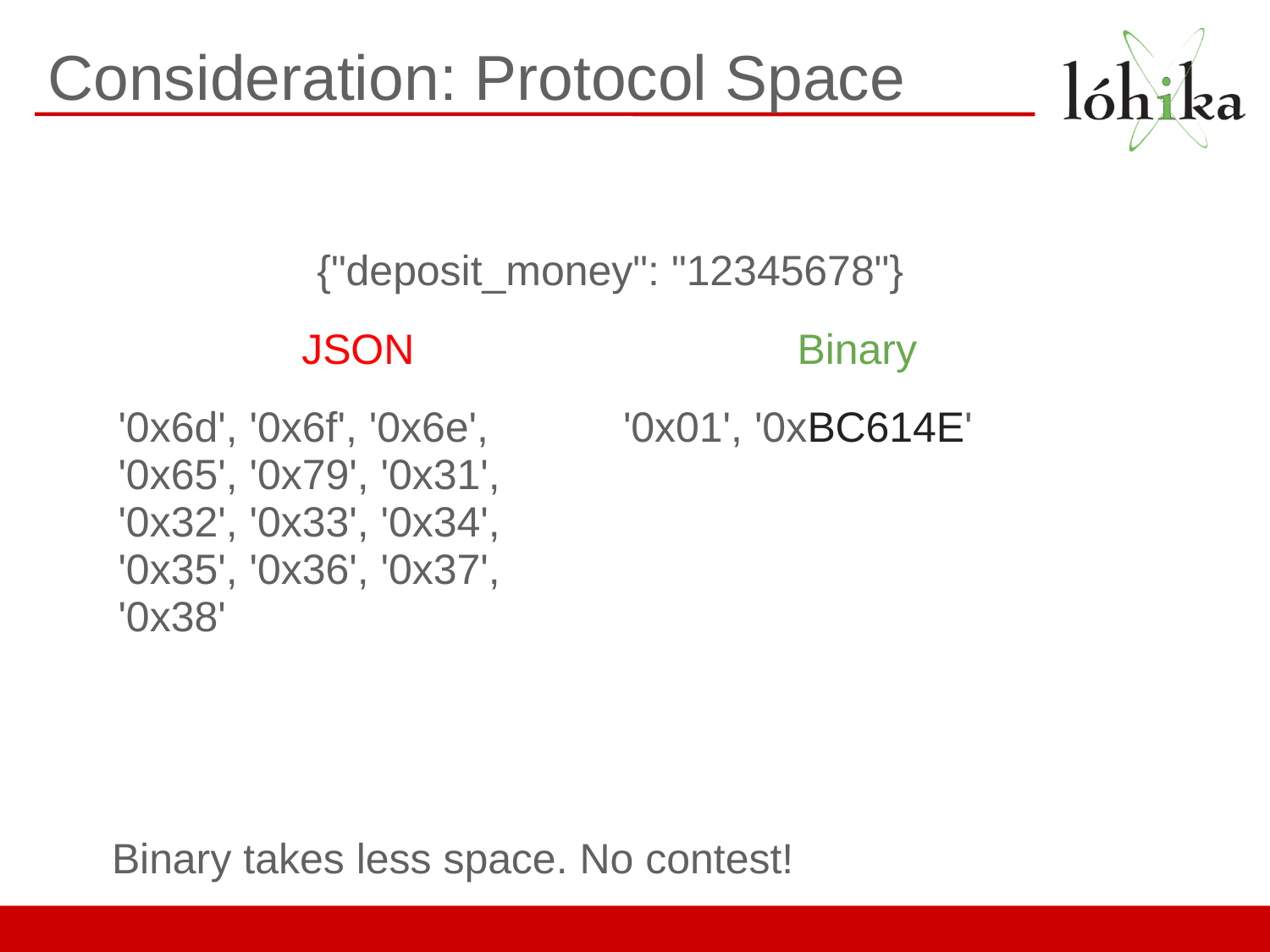

Consideration: Protocol Space
| {"deposit\_money": "12345678"} |  |
| --- | --- |
| JSON | Binary |
| '0x6d', '0x6f', '0x6e', '0x65', '0x79', '0x31', '0x32', '0x33', '0x34', '0x35', '0x36', '0x37', '0x38' | '0x01', '0xBC614E' |
Binary takes less space. No contest!